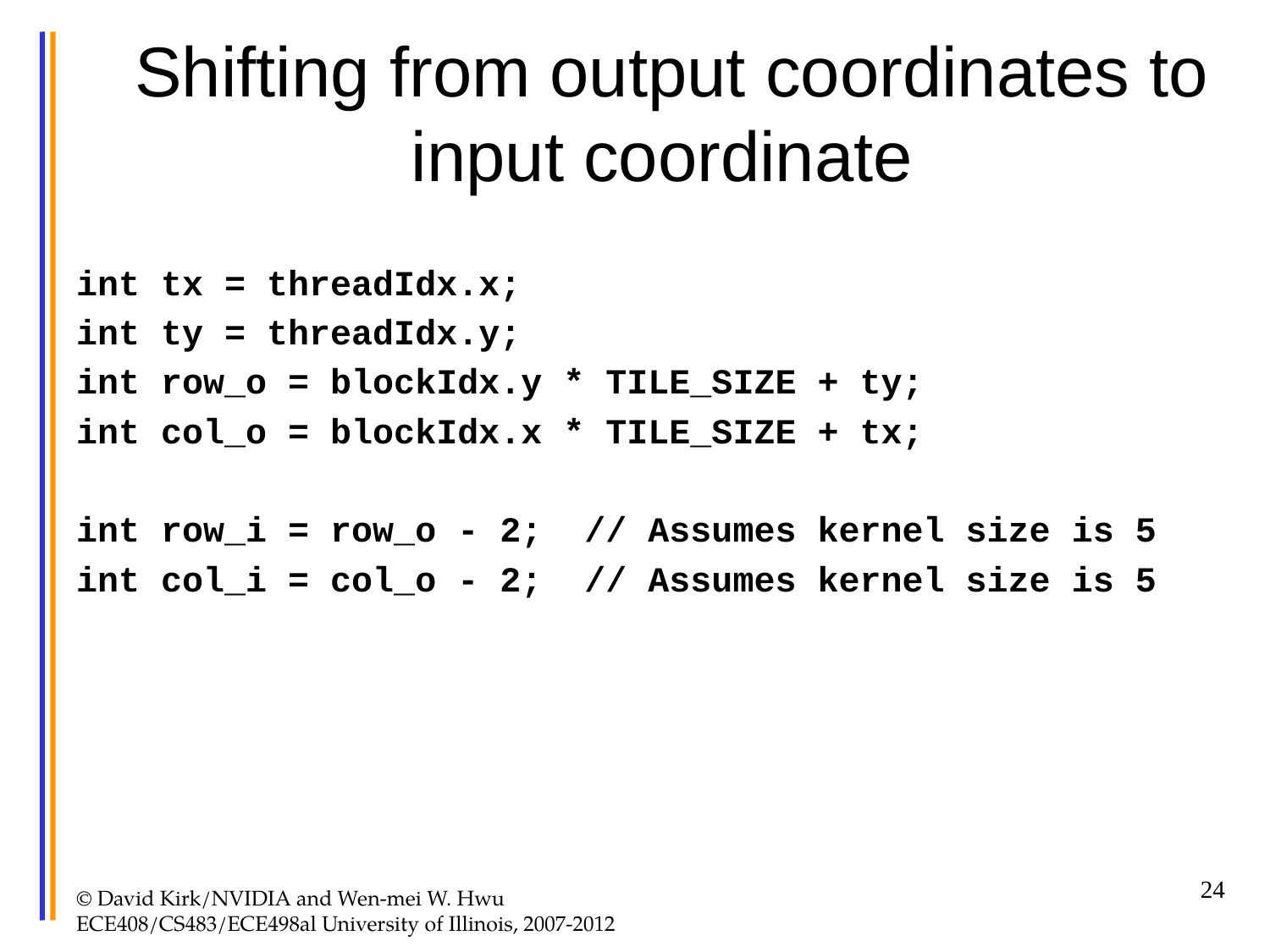

# Shifting from output coordinates to input coordinate
int tx = threadIdx.x;
int ty = threadIdx.y;
int row_o = blockIdx.y * TILE_SIZE + ty;
int col_o = blockIdx.x * TILE_SIZE + tx;

int row_i = row_o - 2;  // Assumes kernel size is 5
int col_i = col_o - 2;  // Assumes kernel size is 5
24
© David Kirk/NVIDIA and Wen-mei W. Hwu       ECE408/CS483/ECE498al University of Illinois, 2007-2012